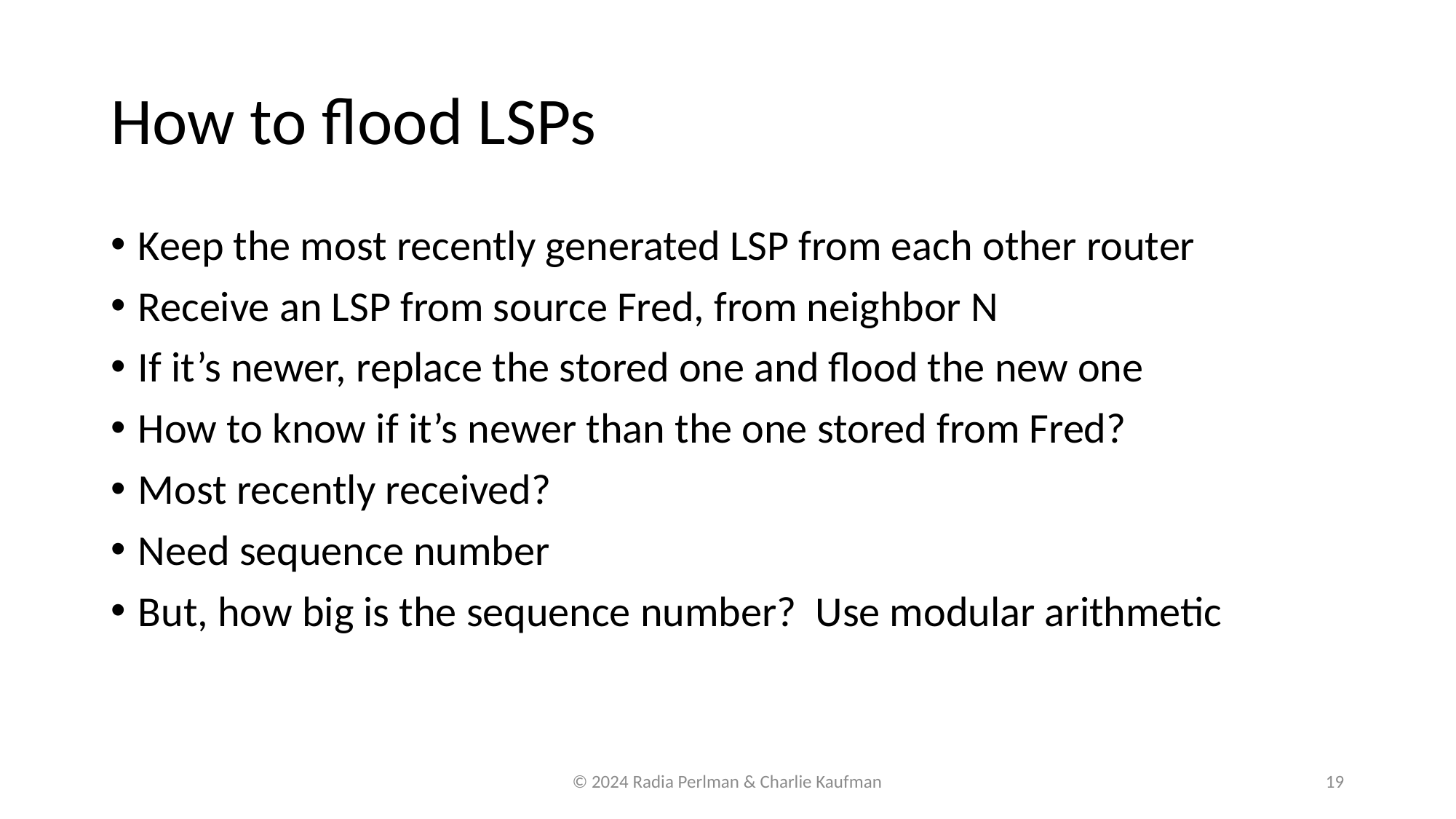

# How to flood LSPs
Keep the most recently generated LSP from each other router
Receive an LSP from source Fred, from neighbor N
If it’s newer, replace the stored one and flood the new one
How to know if it’s newer than the one stored from Fred?
Most recently received?
Need sequence number
But, how big is the sequence number?  Use modular arithmetic
© 2024 Radia Perlman & Charlie Kaufman
19